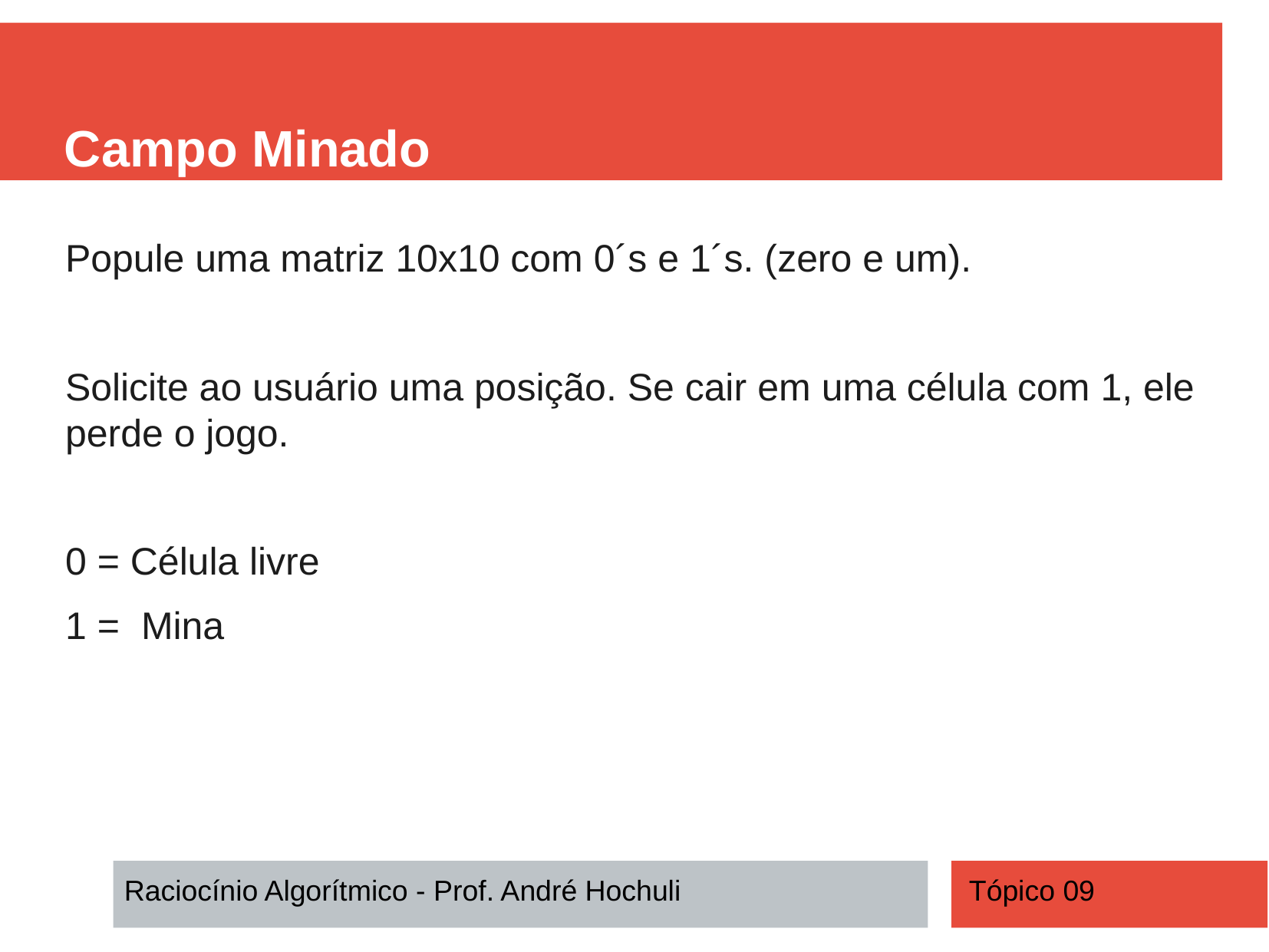

Campo Minado

Popule uma matriz 10x10 com 0´s e 1´s. (zero e um).

Solicite ao usuário uma posição. Se cair em uma célula com 1, ele perde o jogo.

0 = Célula livre
1 =  Mina

Raciocínio Algorítmico - Prof. André Hochuli
Tópico 09